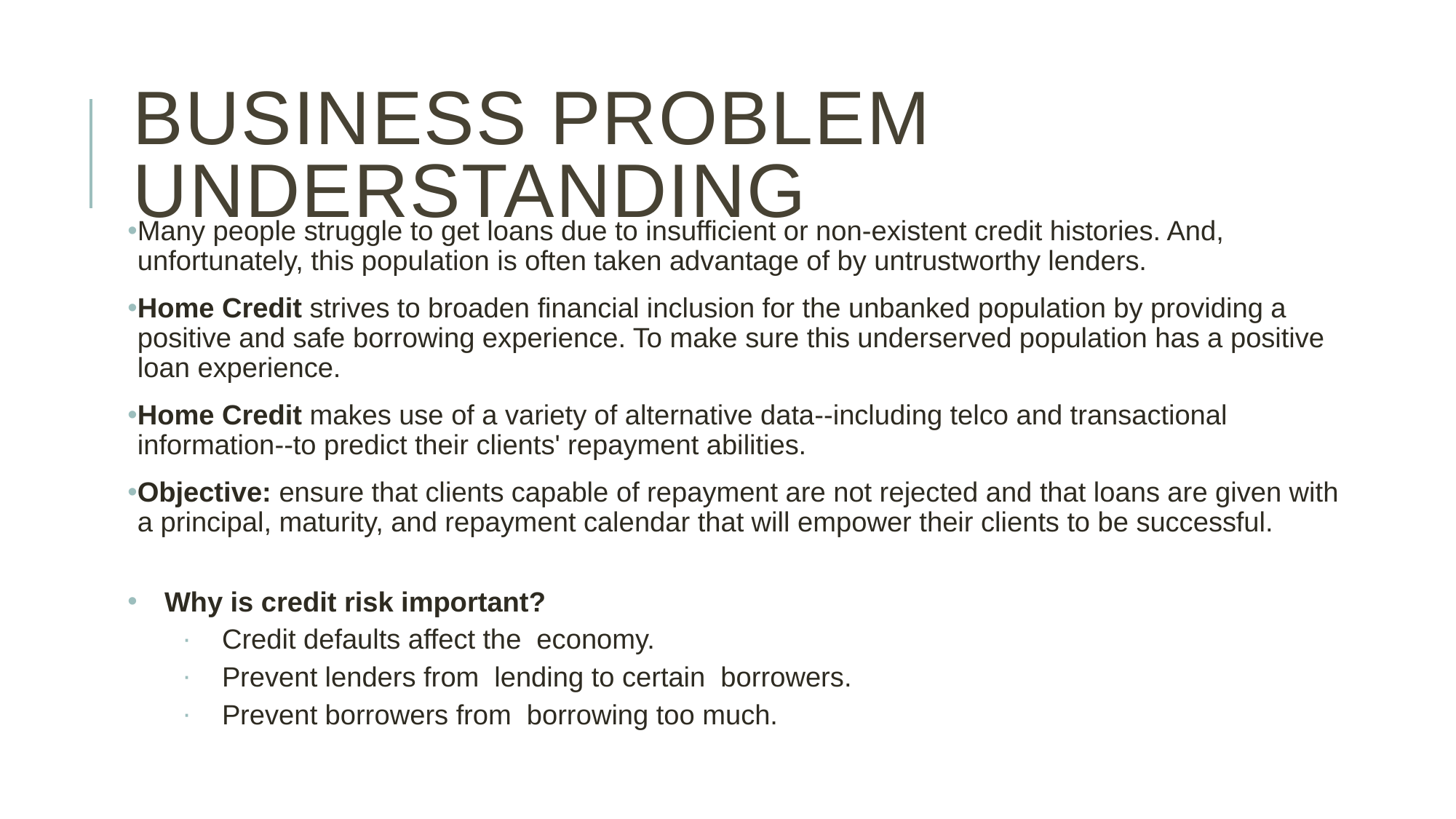

# Business problem understanding
Many people struggle to get loans due to insufficient or non-existent credit histories. And, unfortunately, this population is often taken advantage of by untrustworthy lenders.
Home Credit strives to broaden financial inclusion for the unbanked population by providing a positive and safe borrowing experience. To make sure this underserved population has a positive loan experience.
Home Credit makes use of a variety of alternative data--including telco and transactional information--to predict their clients' repayment abilities.
Objective: ensure that clients capable of repayment are not rejected and that loans are given with a principal, maturity, and repayment calendar that will empower their clients to be successful.

Why is credit risk important?
Credit defaults affect the  economy.
Prevent lenders from  lending to certain  borrowers.
Prevent borrowers from  borrowing too much.